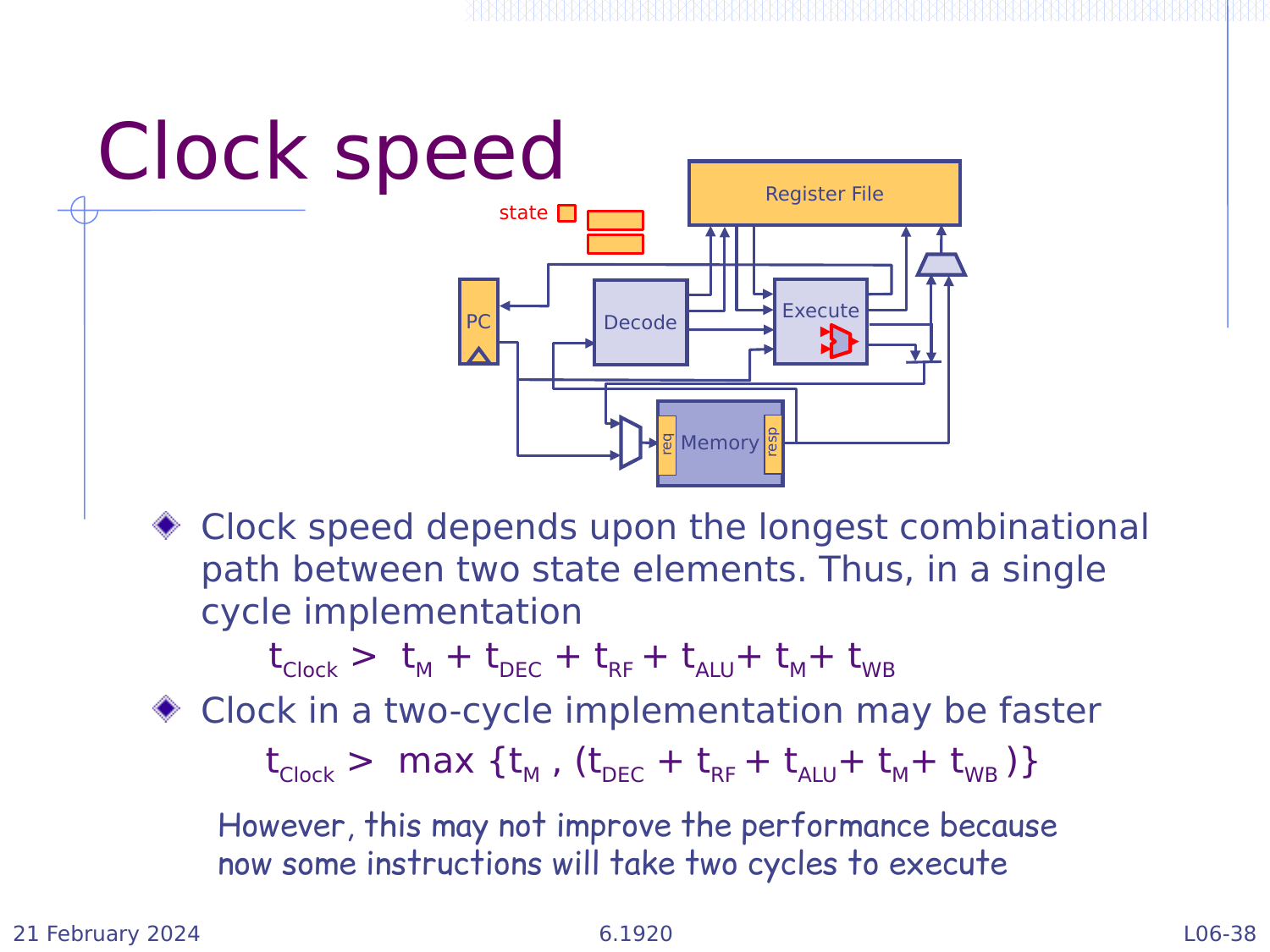

# Clock speed
Register File

state

PC
Execute

Decode

Memory

resp
req

Clock speed depends upon the longest combinational path between two state elements. Thus, in a single cycle implementation

Clock in a two-cycle implementation may be faster
tClock >  tM + tDEC + tRF + tALU+ tM+ tWB
tClock >  max {tM , (tDEC + tRF + tALU+ tM+ tWB )}
However, this may not improve the performance because now some instructions will take two cycles to execute
21 February 2024
6.1920
L06-38